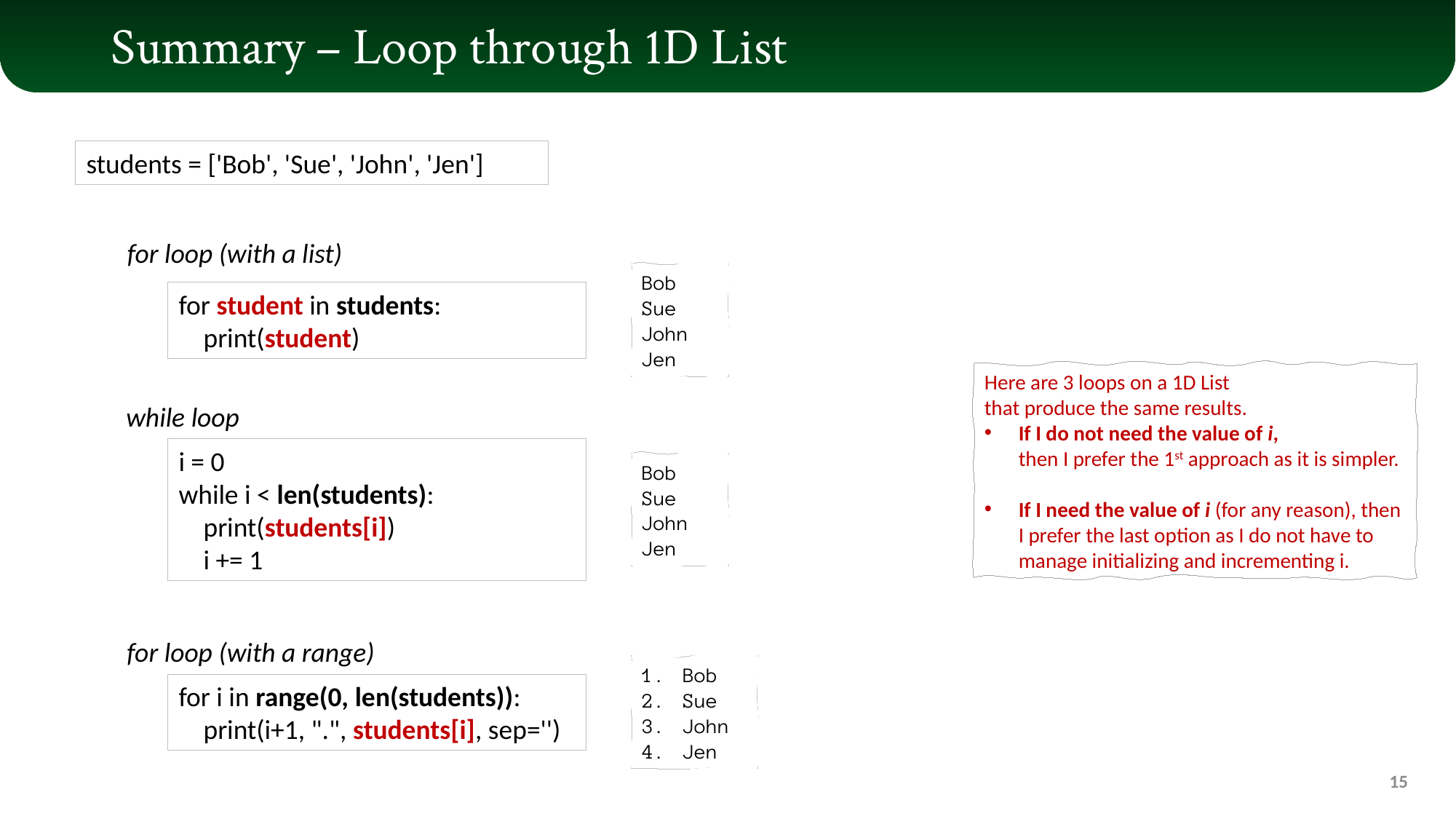

# Summary – Loop through 1D List
students = ['Bob', 'Sue', 'John', 'Jen']
for loop (with a list)
Bob
Sue
John
Jen
for student in students:
    print(student)
Here are 3 loops on a 1D List
that produce the same results.
If I do not need the value of i,
then I prefer the 1st approach as it is simpler.

If I need the value of i (for any reason), then I prefer the last option as I do not have to manage initializing and incrementing i.
while loop
i = 0
while i < len(students):
    print(students[i])
    i += 1
Bob
Sue
John
Jen
for loop (with a range)
Bob
Sue
John
Jen
for i in range(0, len(students)):
    print(i+1, ".", students[i], sep='')
15